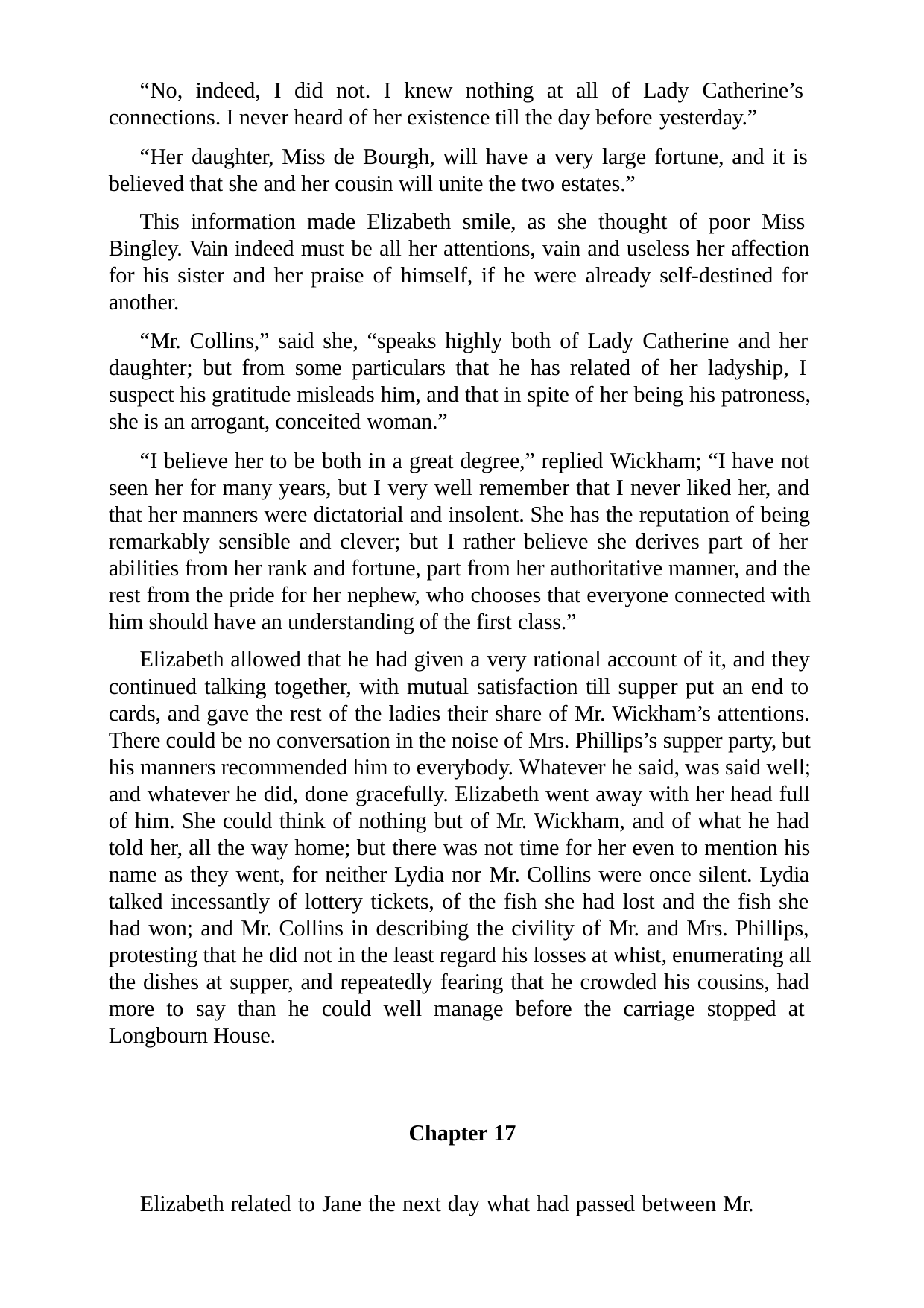

“No, indeed, I did not. I knew nothing at all of Lady Catherine’s  connections. I never heard of her existence till the day before yesterday.”
“Her daughter, Miss de Bourgh, will have a very large fortune, and it is  believed that she and her cousin will unite the two estates.”
This information made Elizabeth smile, as she thought of poor Miss  Bingley. Vain indeed must be all her attentions, vain and useless her affection  for his sister and her praise of himself, if he were already self-destined for  another.
“Mr. Collins,” said she, “speaks highly both of Lady Catherine and her  daughter; but from some particulars that he has related of her ladyship, I  suspect his gratitude misleads him, and that in spite of her being his patroness,  she is an arrogant, conceited woman.”
“I believe her to be both in a great degree,” replied Wickham; “I have not  seen her for many years, but I very well remember that I never liked her, and  that her manners were dictatorial and insolent. She has the reputation of being  remarkably sensible and clever; but I rather believe she derives part of her  abilities from her rank and fortune, part from her authoritative manner, and the  rest from the pride for her nephew, who chooses that everyone connected with  him should have an understanding of the first class.”
Elizabeth allowed that he had given a very rational account of it, and they  continued talking together, with mutual satisfaction till supper put an end to  cards, and gave the rest of the ladies their share of Mr. Wickham’s attentions.  There could be no conversation in the noise of Mrs. Phillips’s supper party, but  his manners recommended him to everybody. Whatever he said, was said well;  and whatever he did, done gracefully. Elizabeth went away with her head full  of him. She could think of nothing but of Mr. Wickham, and of what he had  told her, all the way home; but there was not time for her even to mention his  name as they went, for neither Lydia nor Mr. Collins were once silent. Lydia  talked incessantly of lottery tickets, of the fish she had lost and the fish she  had won; and Mr. Collins in describing the civility of Mr. and Mrs. Phillips,  protesting that he did not in the least regard his losses at whist, enumerating all  the dishes at supper, and repeatedly fearing that he crowded his cousins, had  more to say than he could well manage before the carriage stopped at  Longbourn House.
Chapter 17

Elizabeth related to Jane the next day what had passed between Mr.